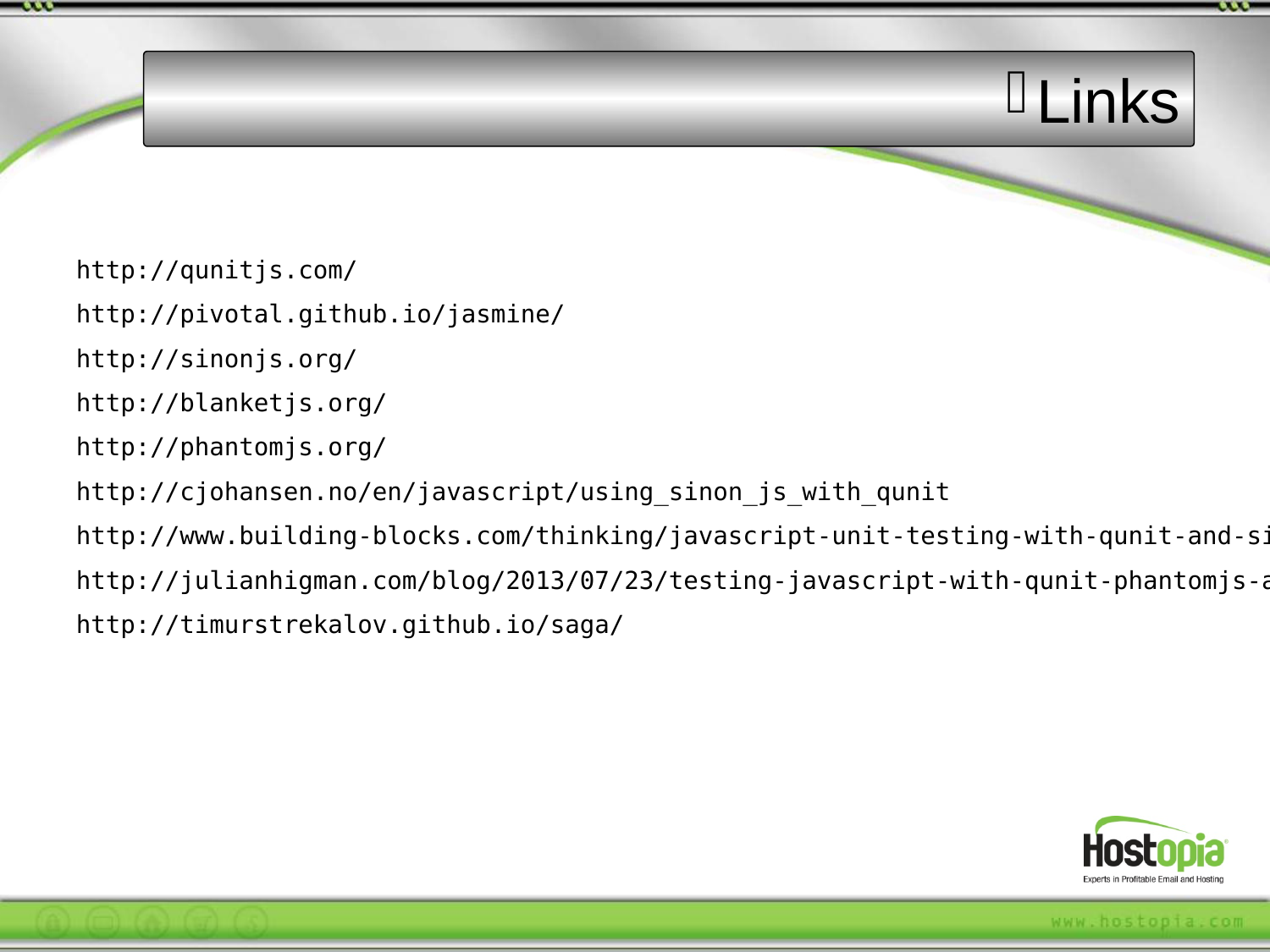

Links

http://qunitjs.com/
http://pivotal.github.io/jasmine/
http://sinonjs.org/
http://blanketjs.org/
http://phantomjs.org/
http://cjohansen.no/en/javascript/using_sinon_js_with_qunit
http://www.building-blocks.com/thinking/javascript-unit-testing-with-qunit-and-sinon-js/
http://julianhigman.com/blog/2013/07/23/testing-javascript-with-qunit-phantomjs-and-jscover/
http://timurstrekalov.github.io/saga/